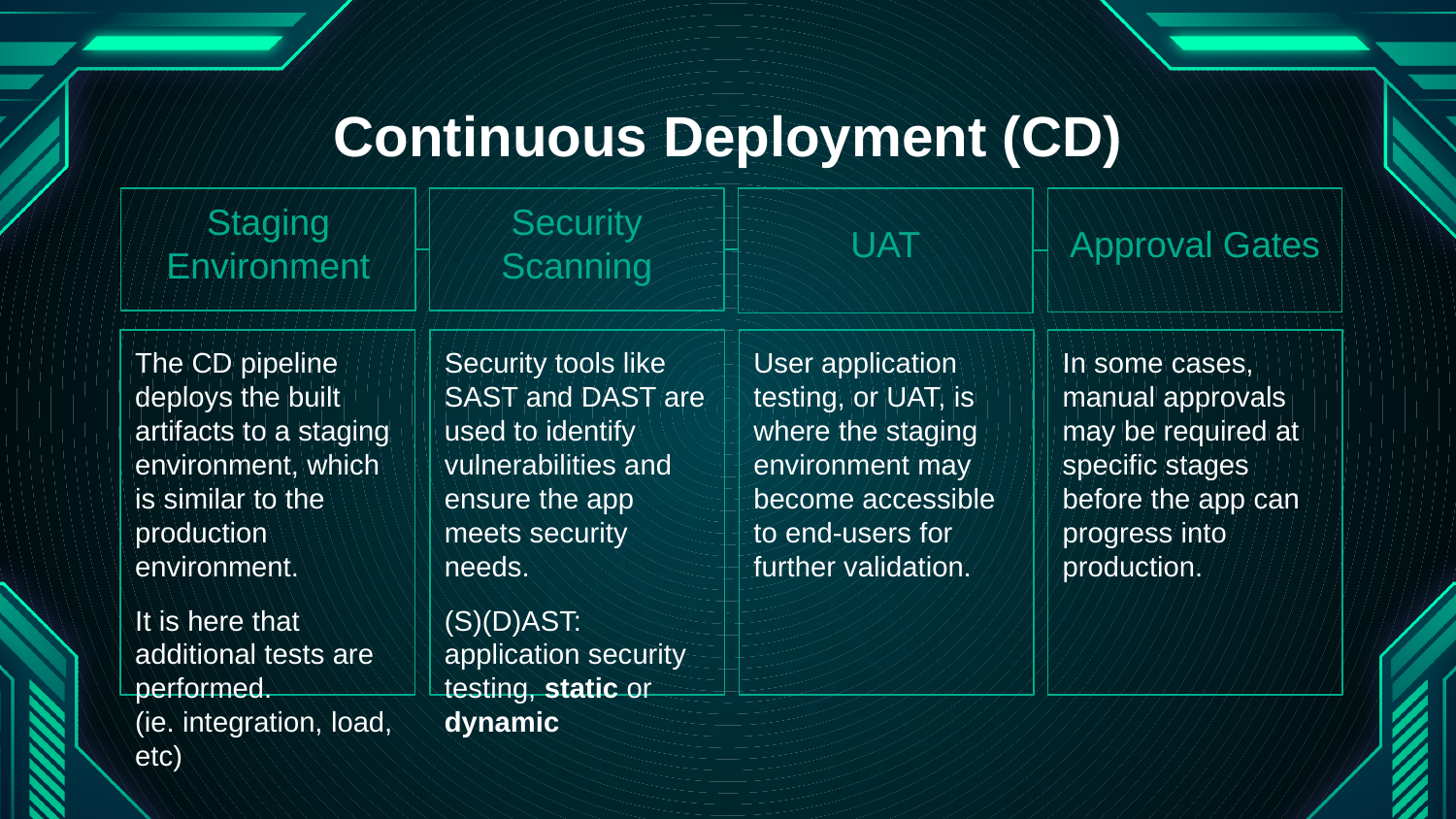

# Continuous Deployment (CD)
Staging Environment
The CD pipeline deploys the built artifacts to a staging environment, which is similar to the production environment.
It is here that additional tests are performed.
(ie. integration, load, etc)
Security Scanning
Security tools like SAST and DAST are used to identify vulnerabilities and ensure the app meets security needs.
(S)(D)AST: application security testing, static or dynamic
UAT
User application testing, or UAT, is where the staging environment may become accessible to end-users for further validation.
Approval Gates
In some cases, manual approvals may be required at specific stages before the app can progress into production.